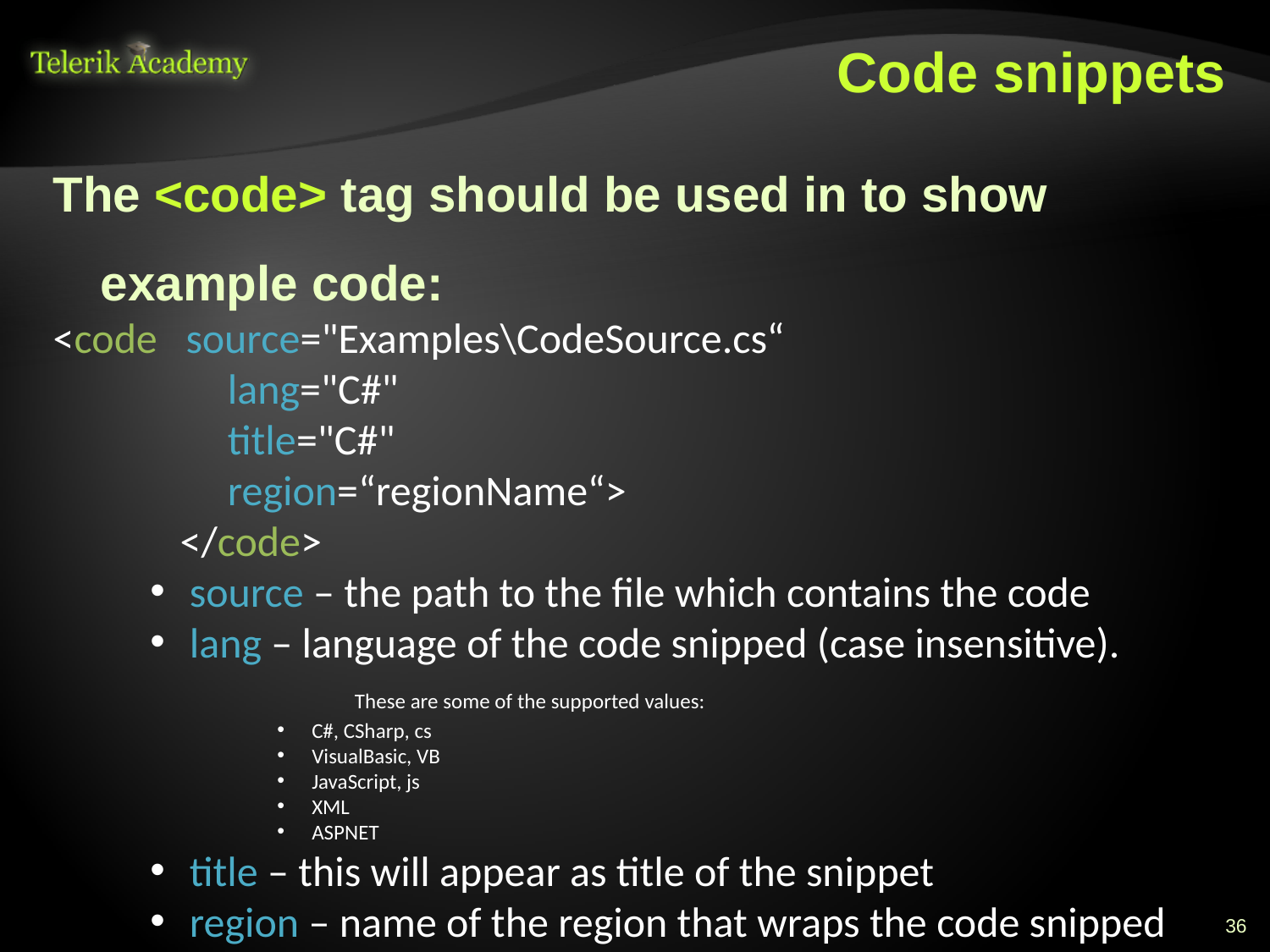

# Code snippets
The <code> tag should be used in to show example code:
<code   source="Examples\CodeSource.cs“		        		        	lang="C#"
  	title="C#"
  	region=“regionName“>
</code>
 source – the path to the file which contains the code
 lang – language of the code snipped (case insensitive).
	These are some of the supported values:
 C#, CSharp, cs
 VisualBasic, VB
 JavaScript, js
 XML
 ASPNET
 title – this will appear as title of the snippet
 region – name of the region that wraps the code snipped

36